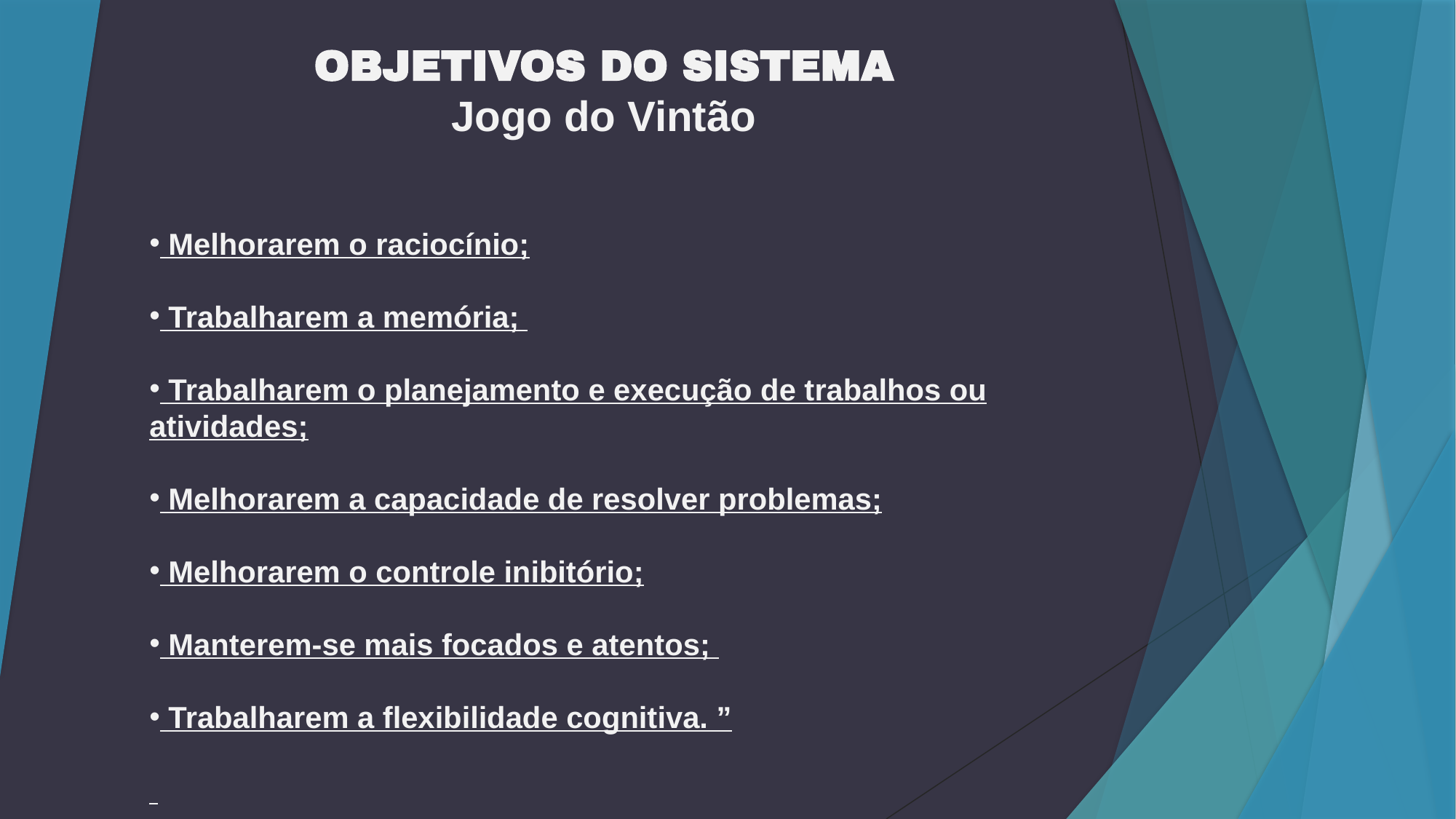

OBJETIVOS DO SISTEMA
Jogo do Vintão

 Melhorarem o raciocínio;

 Trabalharem a memória;

 Trabalharem o planejamento e execução de trabalhos ou atividades;

 Melhorarem a capacidade de resolver problemas;

 Melhorarem o controle inibitório;

 Manterem-se mais focados e atentos;

 Trabalharem a flexibilidade cognitiva. ”